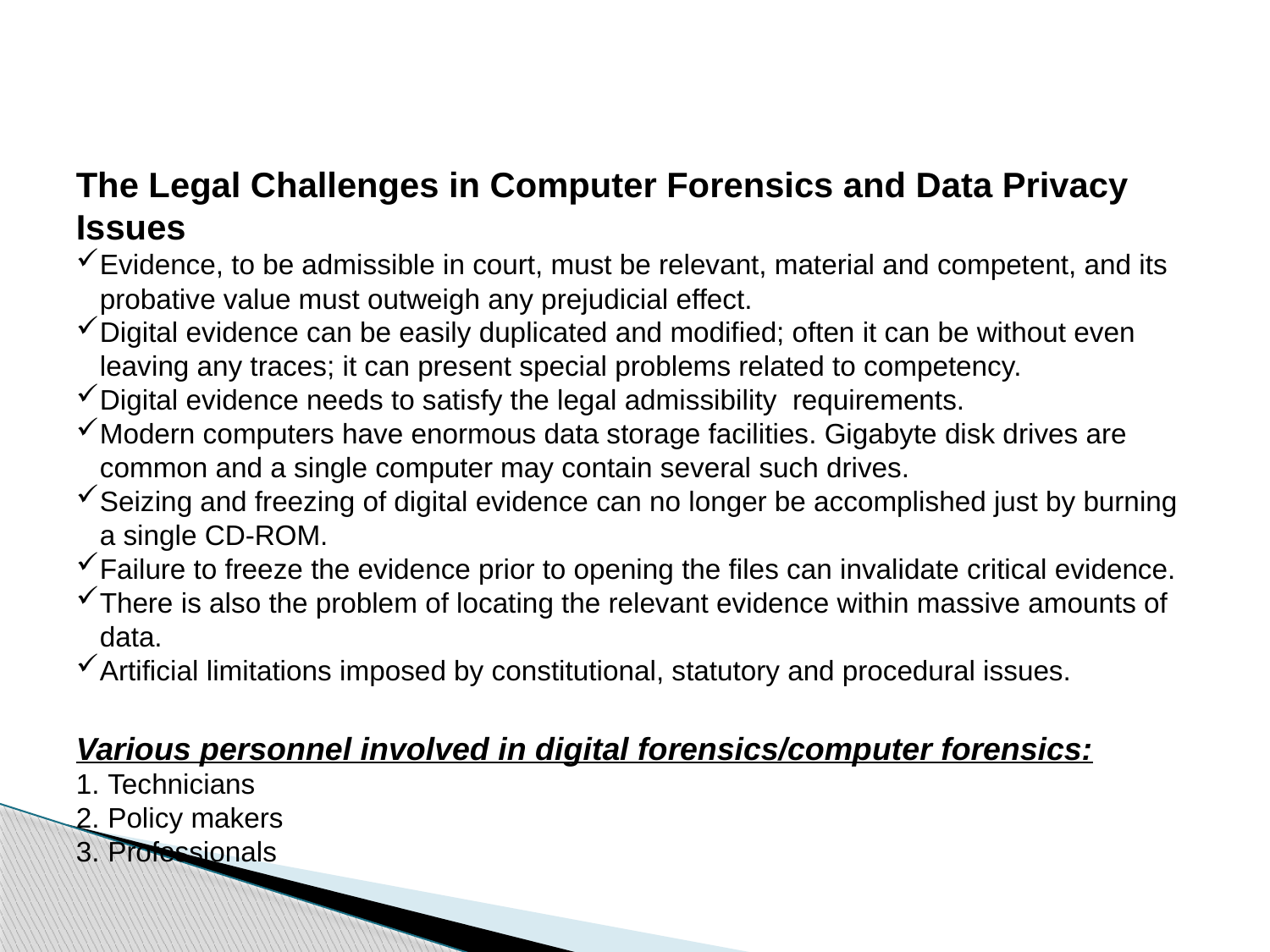

The Legal Challenges in Computer Forensics and Data Privacy Issues
Evidence, to be admissible in court, must be relevant, material and competent, and its probative value must outweigh any prejudicial effect.
Digital evidence can be easily duplicated and modified; often it can be without even leaving any traces; it can present special problems related to competency.
Digital evidence needs to satisfy the legal admissibility  requirements.
Modern computers have enormous data storage facilities. Gigabyte disk drives are common and a single computer may contain several such drives.
Seizing and freezing of digital evidence can no longer be accomplished just by burning a single CD-ROM.
Failure to freeze the evidence prior to opening the files can invalidate critical evidence.
There is also the problem of locating the relevant evidence within massive amounts of data.
Artificial limitations imposed by constitutional, statutory and procedural issues.

Various personnel involved in digital forensics/computer forensics:
Technicians
Policy makers
Professionals